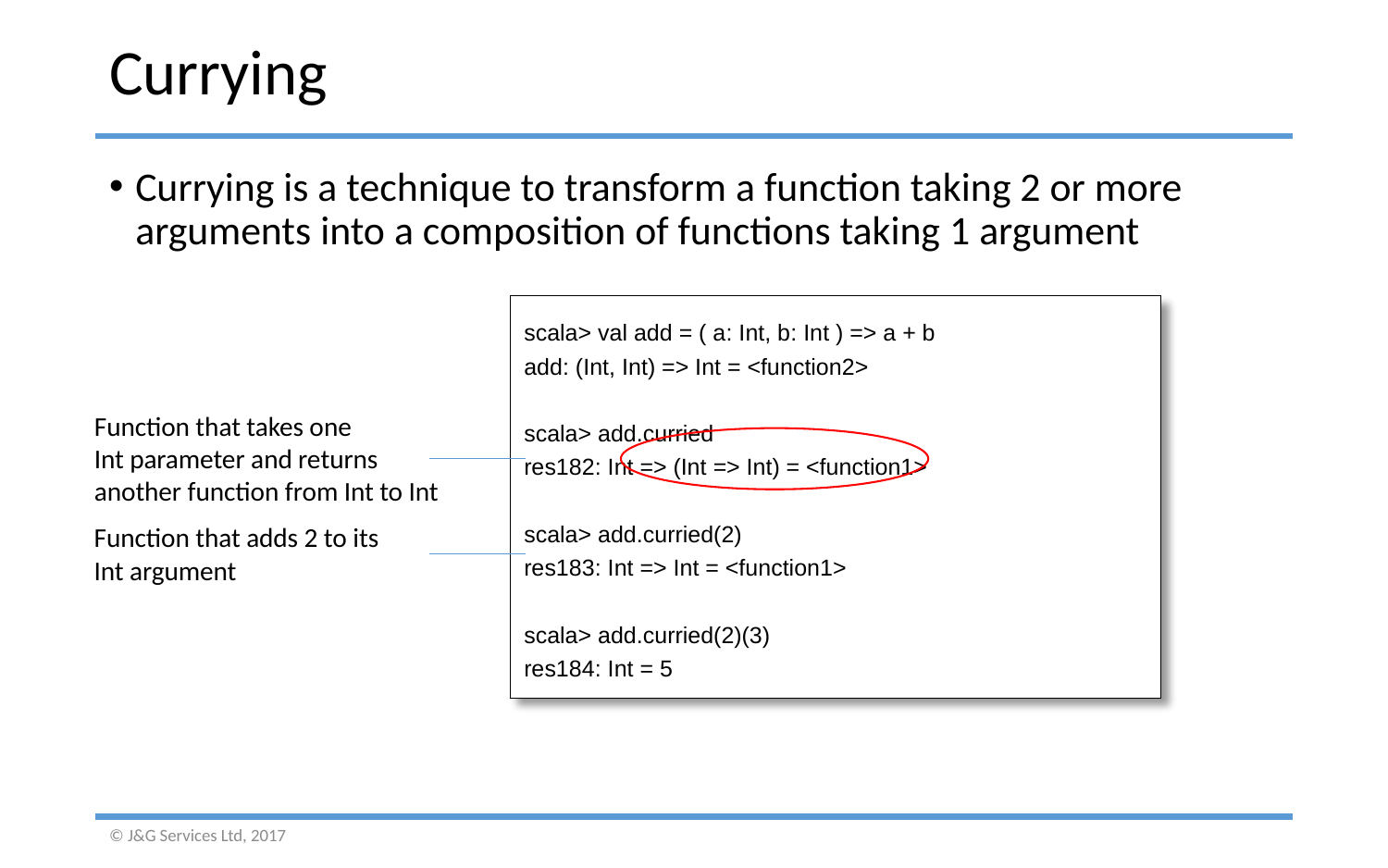

# Currying
Currying is a technique to transform a function taking 2 or more arguments into a composition of functions taking 1 argument
scala> val add = ( a: Int, b: Int ) => a + b
add: (Int, Int) => Int = <function2>

scala> add.curried
res182: Int => (Int => Int) = <function1>

scala> add.curried(2)
res183: Int => Int = <function1>

scala> add.curried(2)(3)
res184: Int = 5
Function that takes one
Int parameter and returns
another function from Int to Int

Function that adds 2 to its
Int argument